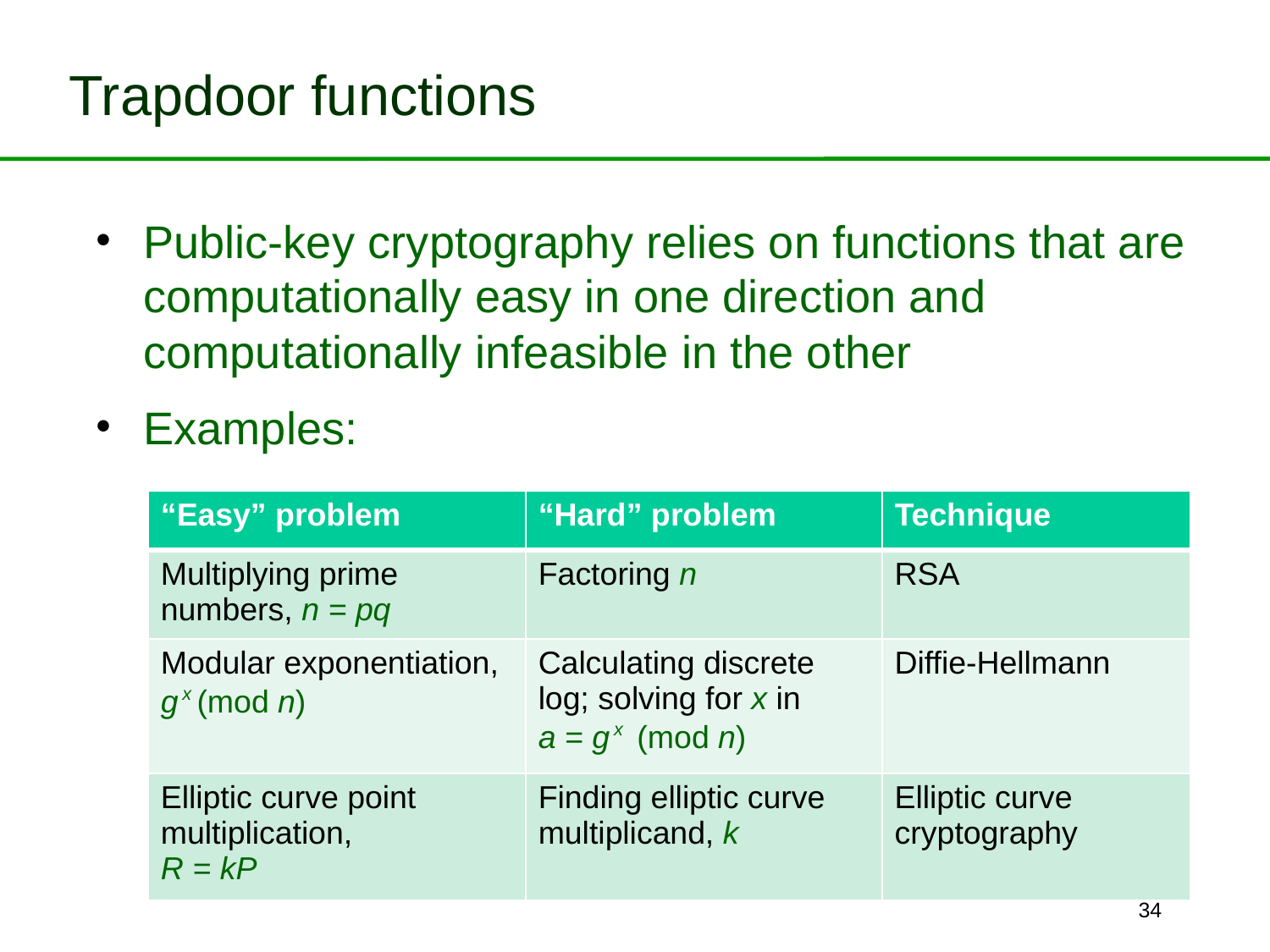

# Trapdoor functions
Public-key cryptography relies on functions that are computationally easy in one direction and computationally infeasible in the other
Examples:

| “Easy” problem | “Hard” problem | Technique |
| --- | --- | --- |
| Multiplying prime numbers, n = pq | Factoring n | RSA |
| Modular exponentiation, g x (mod n) | Calculating discrete log; solving for x in a = g x (mod n) | Diffie-Hellmann |
| Elliptic curve point multiplication, R = kP | Finding elliptic curve multiplicand, k | Elliptic curve cryptography |
34